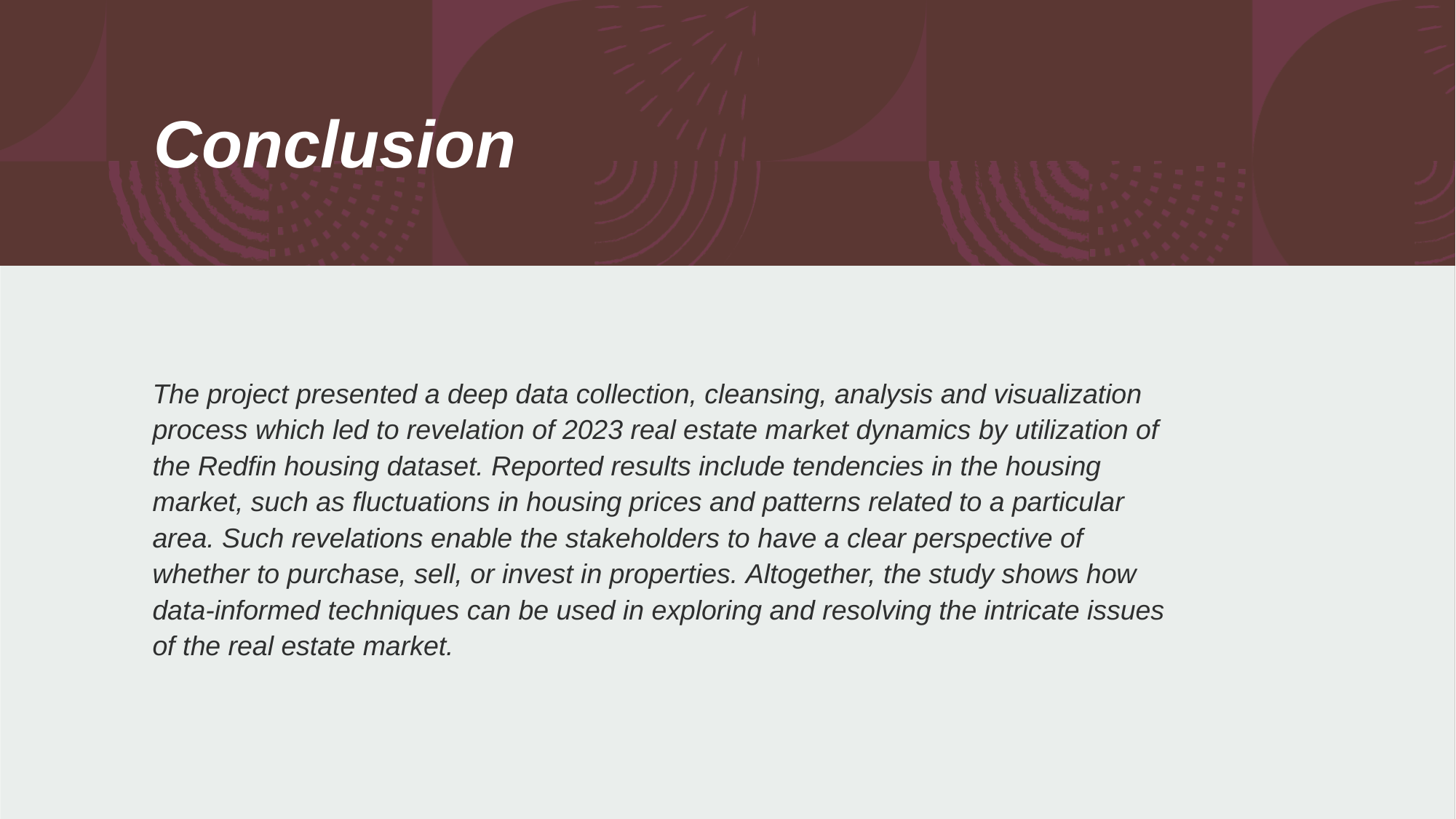

# Conclusion
The project presented a deep data collection, cleansing, analysis and visualization process which led to revelation of 2023 real estate market dynamics by utilization of the Redfin housing dataset. Reported results include tendencies in the housing market, such as fluctuations in housing prices and patterns related to a particular area. Such revelations enable the stakeholders to have a clear perspective of whether to purchase, sell, or invest in properties. Altogether, the study shows how data-informed techniques can be used in exploring and resolving the intricate issues of the real estate market.